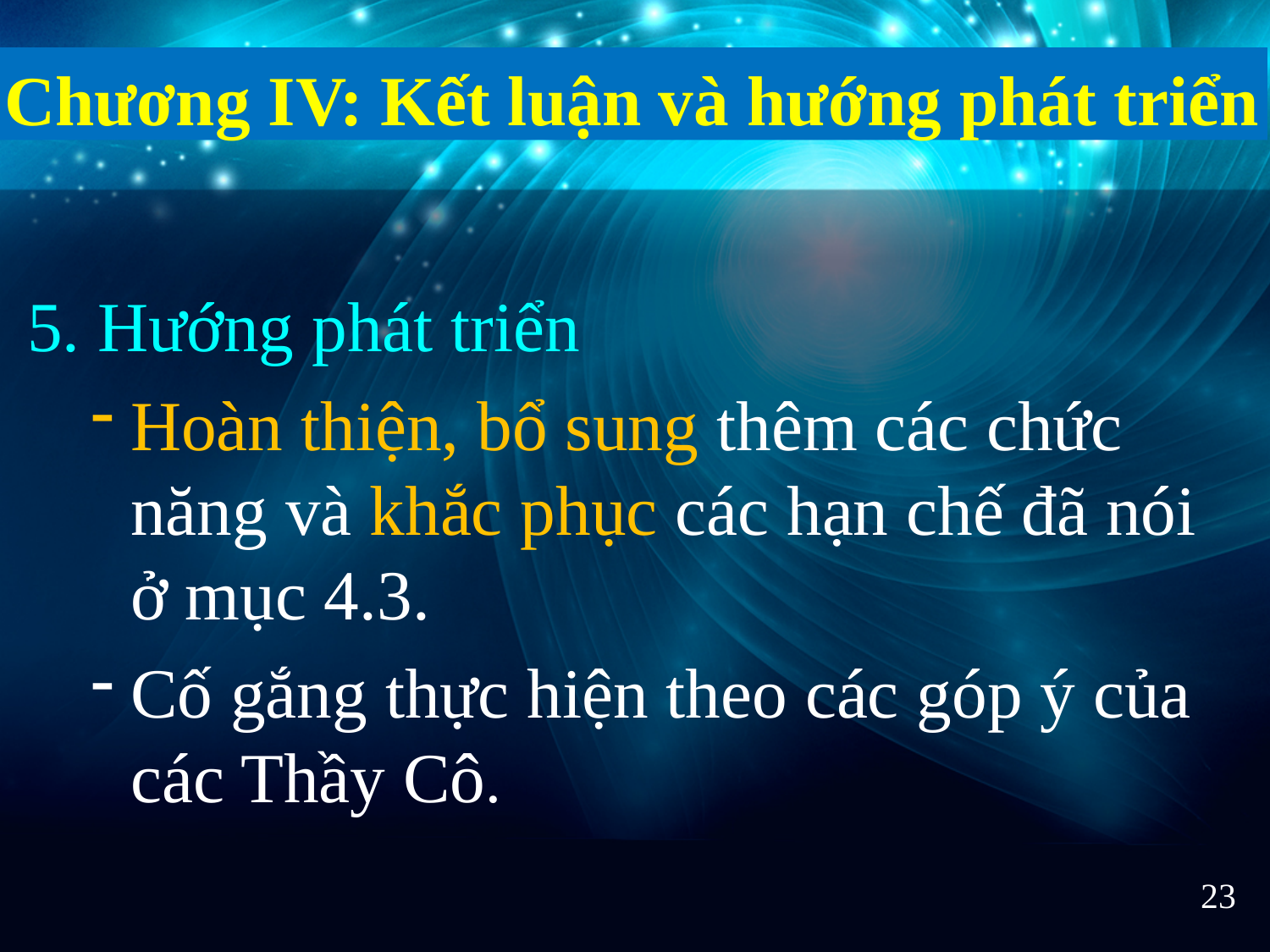

Chương IV: Kết luận và hướng phát triển
5. Hướng phát triển
Hoàn thiện, bổ sung thêm các chức năng và khắc phục các hạn chế đã nói ở mục 4.3.
Cố gắng thực hiện theo các góp ý của các Thầy Cô.

23